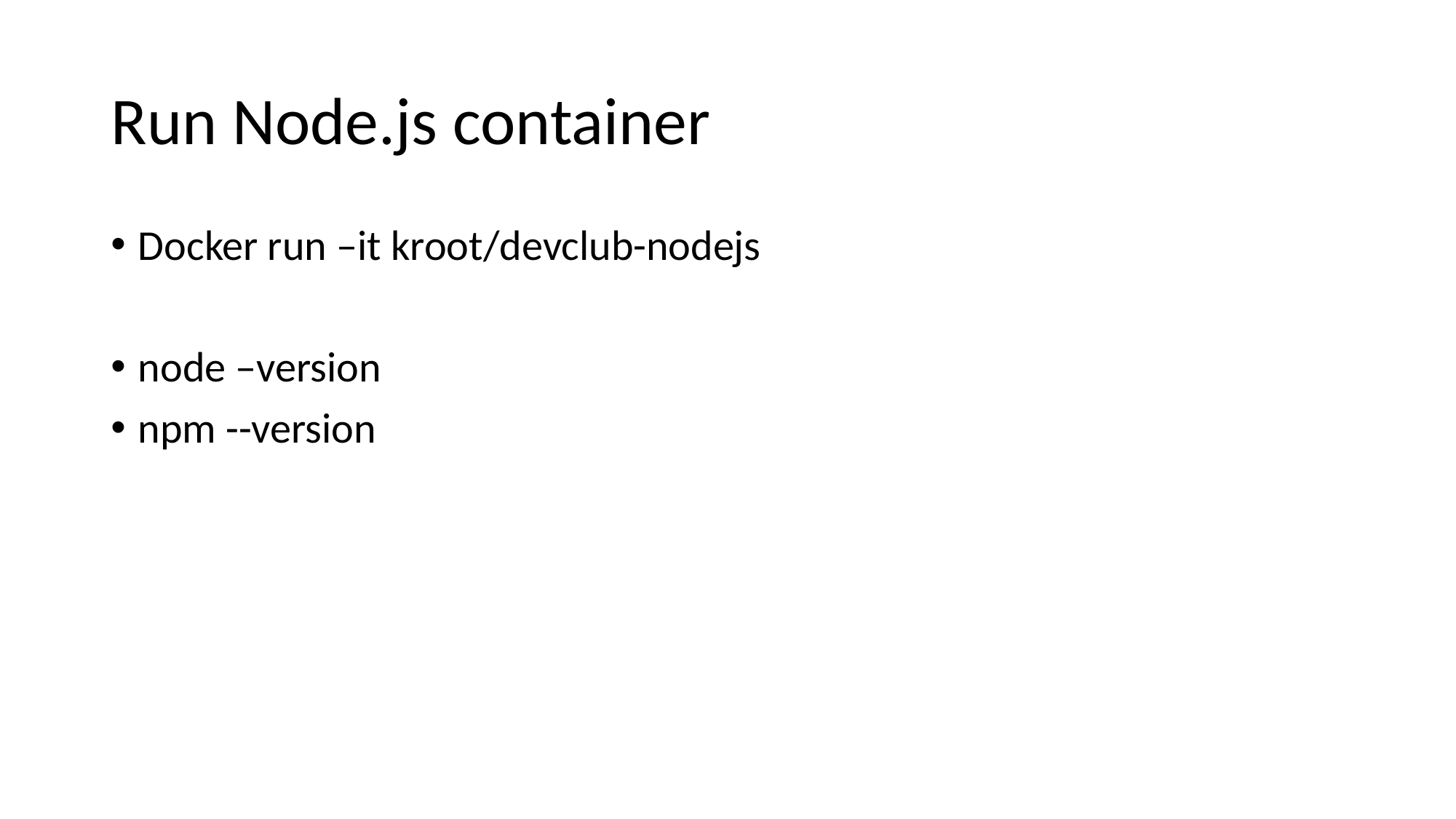

# Run Node.js container
Docker run –it kroot/devclub-nodejs

node –version
npm --version